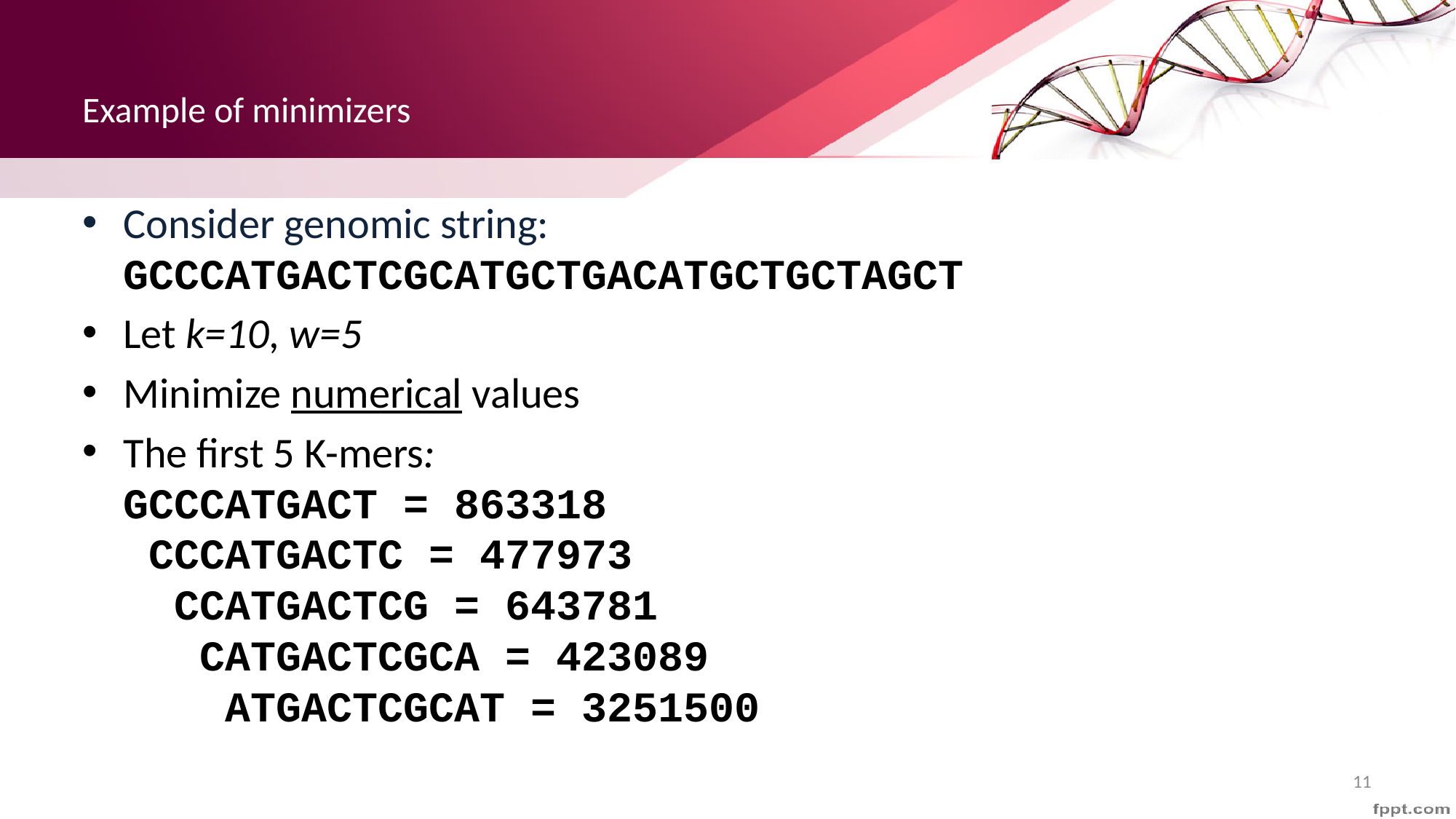

# Example of minimizers
Consider genomic string:
GCCCATGACTCGCATGCTGACATGCTGCTAGCT
Let k=10, w=5
Minimize numerical values
The first 5 K-mers:
GCCCATGACT = 863318
 CCCATGACTC = 477973
  CCATGACTCG = 643781
   CATGACTCGCA = 423089
    ATGACTCGCAT = 3251500
11